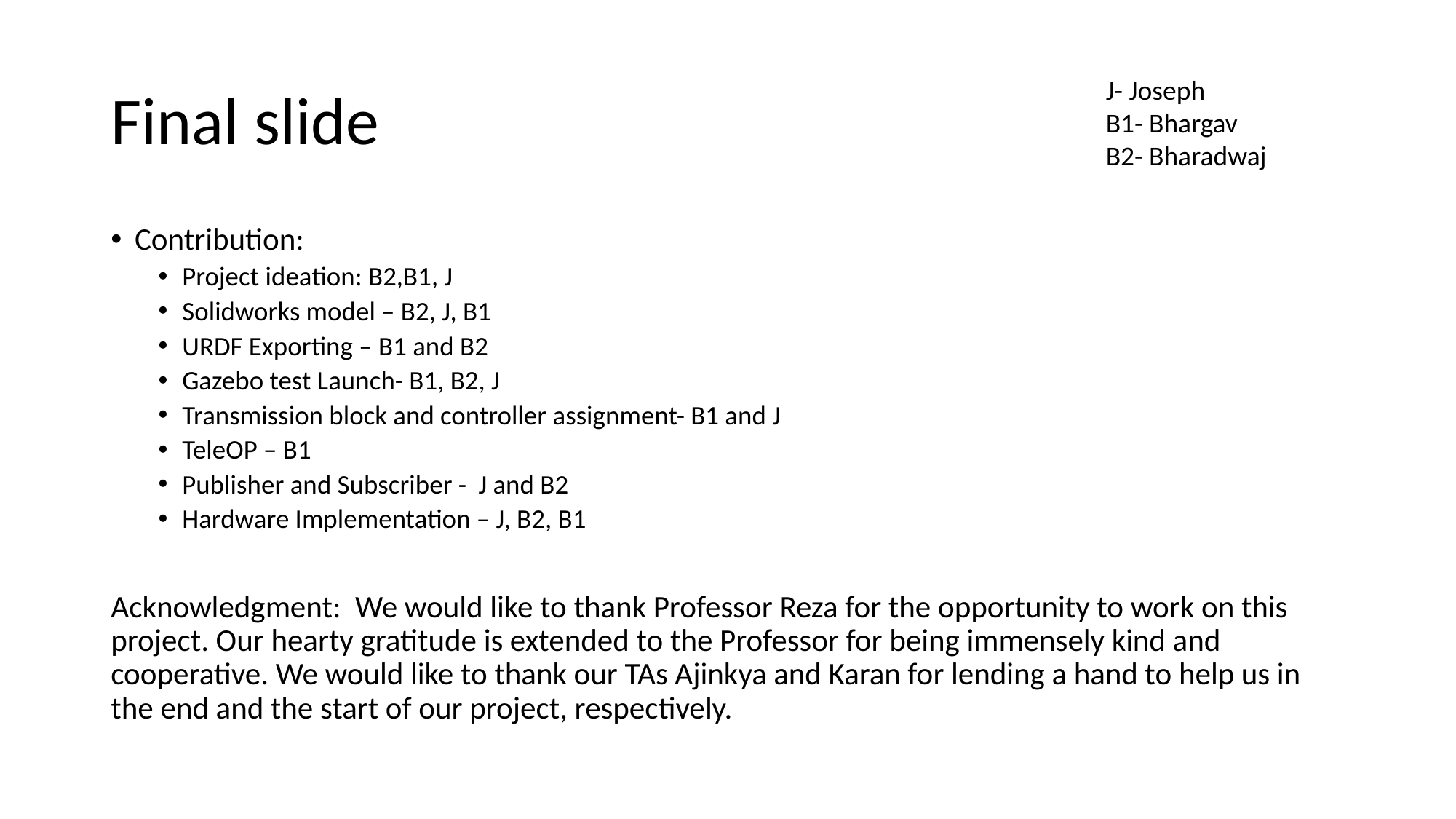

# Final slide
J- Joseph
B1- Bhargav
B2- Bharadwaj
Contribution:
Project ideation: B2,B1, J
Solidworks model – B2, J, B1
URDF Exporting – B1 and B2
Gazebo test Launch- B1, B2, J
Transmission block and controller assignment- B1 and J
TeleOP – B1
Publisher and Subscriber -  J and B2
Hardware Implementation – J, B2, B1

Acknowledgment:  We would like to thank Professor Reza for the opportunity to work on this project. Our hearty gratitude is extended to the Professor for being immensely kind and cooperative. We would like to thank our TAs Ajinkya and Karan for lending a hand to help us in the end and the start of our project, respectively.